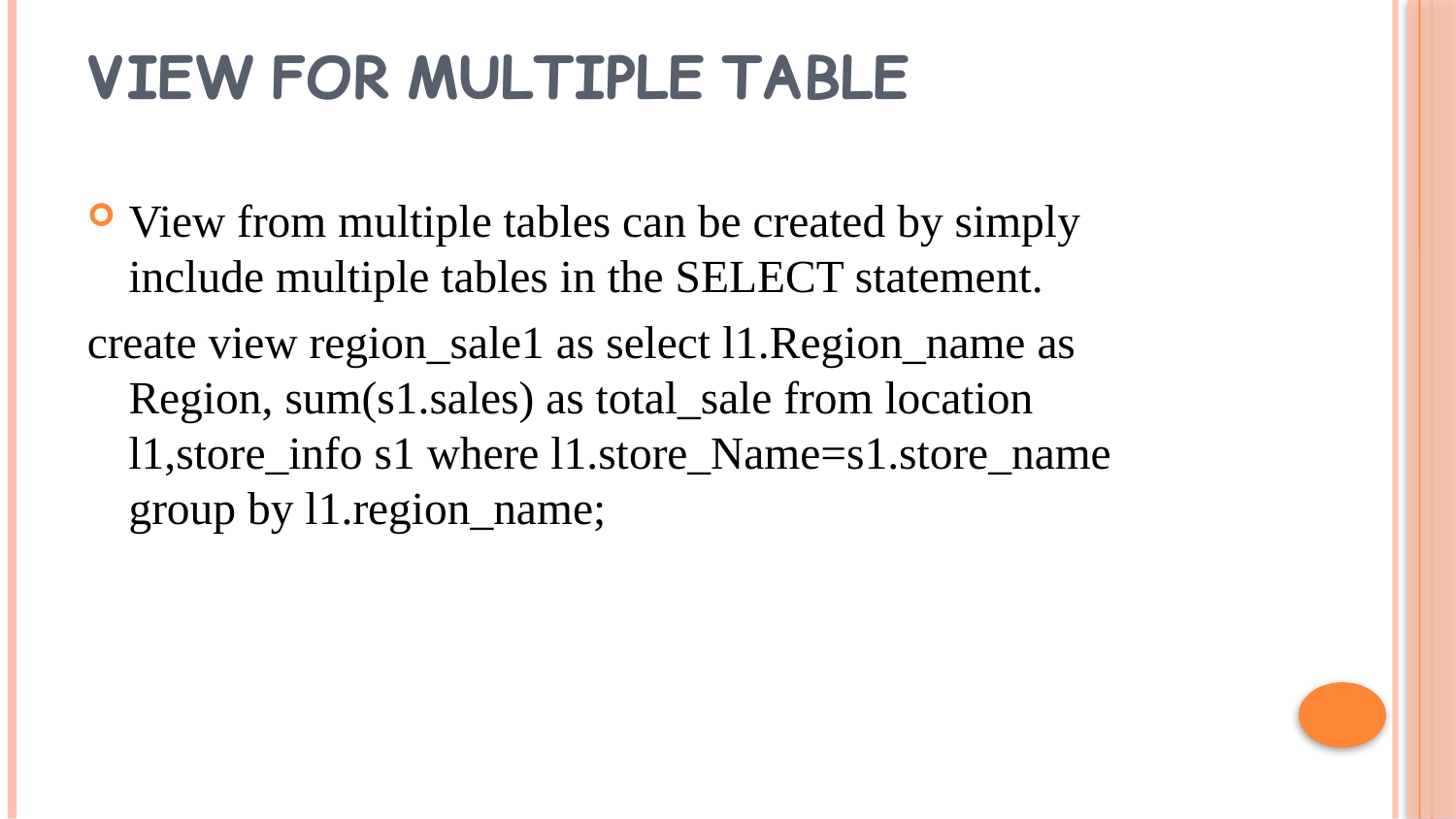

# View for multiple table
View from multiple tables can be created by simply include multiple tables in the SELECT statement.
create view region_sale1 as select l1.Region_name as Region, sum(s1.sales) as total_sale from location l1,store_info s1 where l1.store_Name=s1.store_name group by l1.region_name;